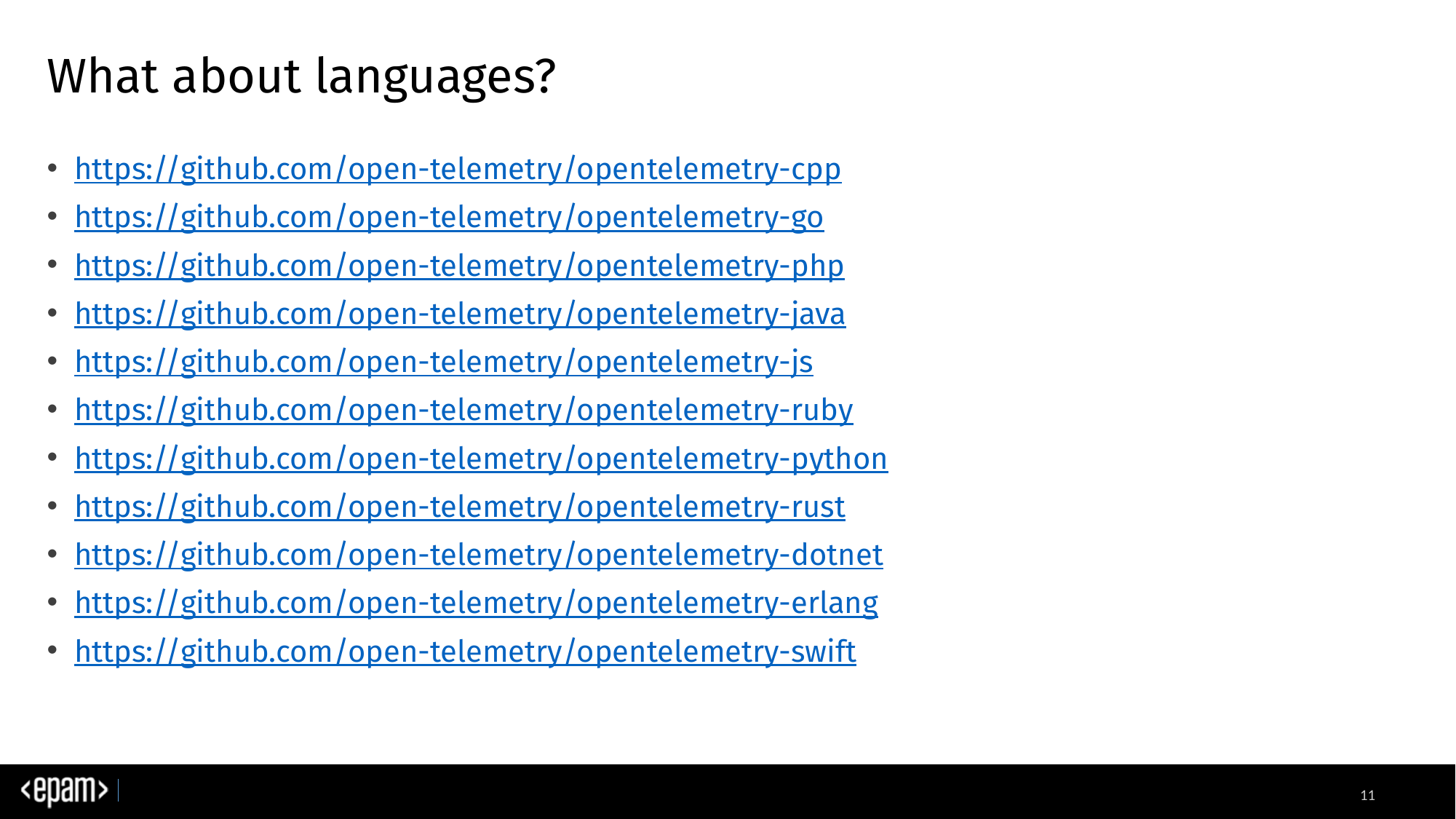

# What about languages?
https://github.com/open-telemetry/opentelemetry-cpp
https://github.com/open-telemetry/opentelemetry-go
https://github.com/open-telemetry/opentelemetry-php
https://github.com/open-telemetry/opentelemetry-java
https://github.com/open-telemetry/opentelemetry-js
https://github.com/open-telemetry/opentelemetry-ruby
https://github.com/open-telemetry/opentelemetry-python
https://github.com/open-telemetry/opentelemetry-rust
https://github.com/open-telemetry/opentelemetry-dotnet
https://github.com/open-telemetry/opentelemetry-erlang
https://github.com/open-telemetry/opentelemetry-swift